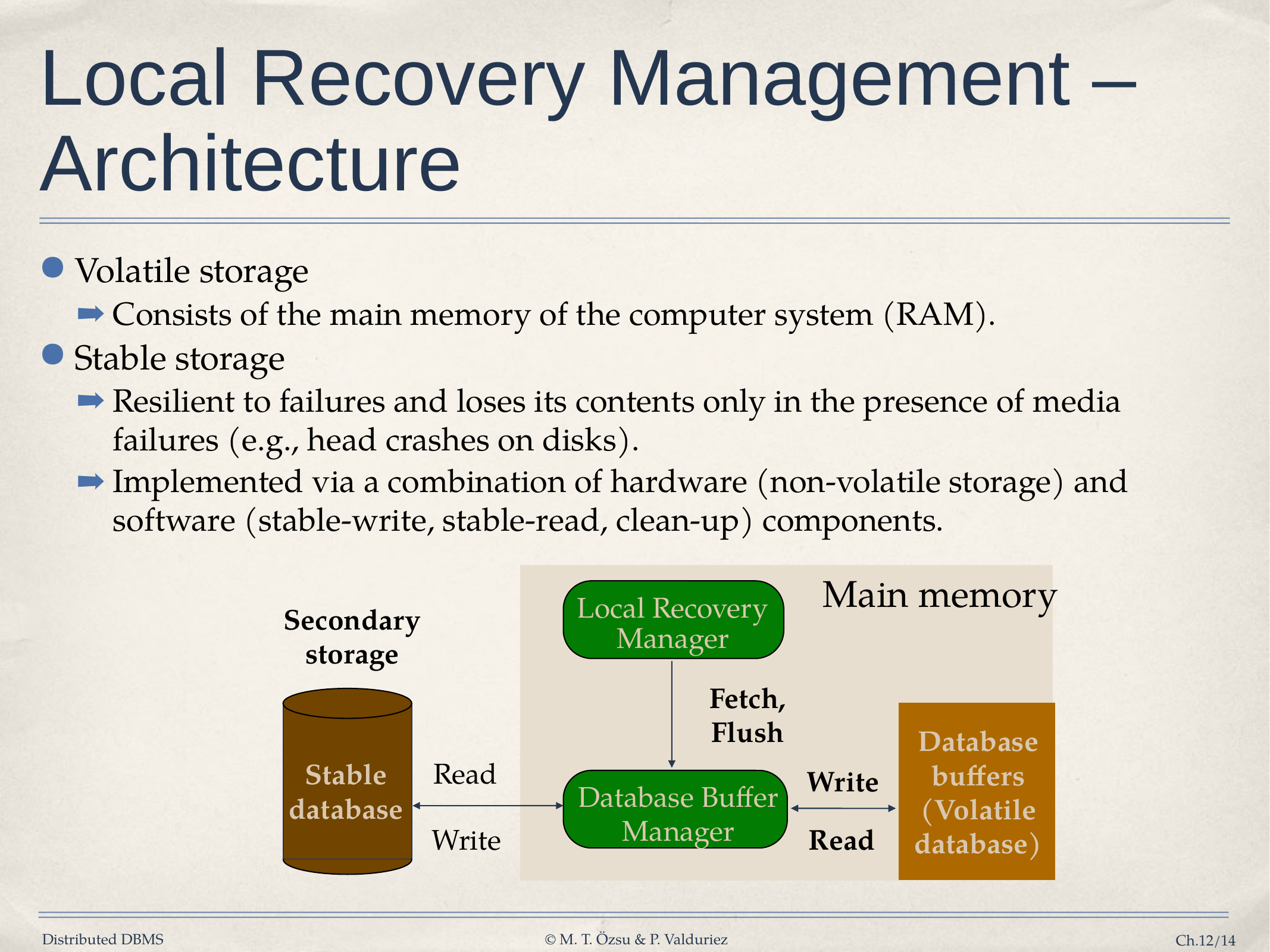

# Local Recovery Management – Architecture
Volatile storage
Consists of the main memory of the computer system (RAM).
Stable storage
Resilient to failures and loses its contents only in the presence of media failures (e.g., head crashes on disks).
Implemented via a combination of hardware (non-volatile storage) and software (stable-write, stable-read, clean-up) components.
Main memory

Local Recovery
Manager
Secondary
storage

Fetch,
Flush

Database
buffers
(Volatile
database)
Read
Stable
database
Write

Database Buffer
Manager

Write
Read